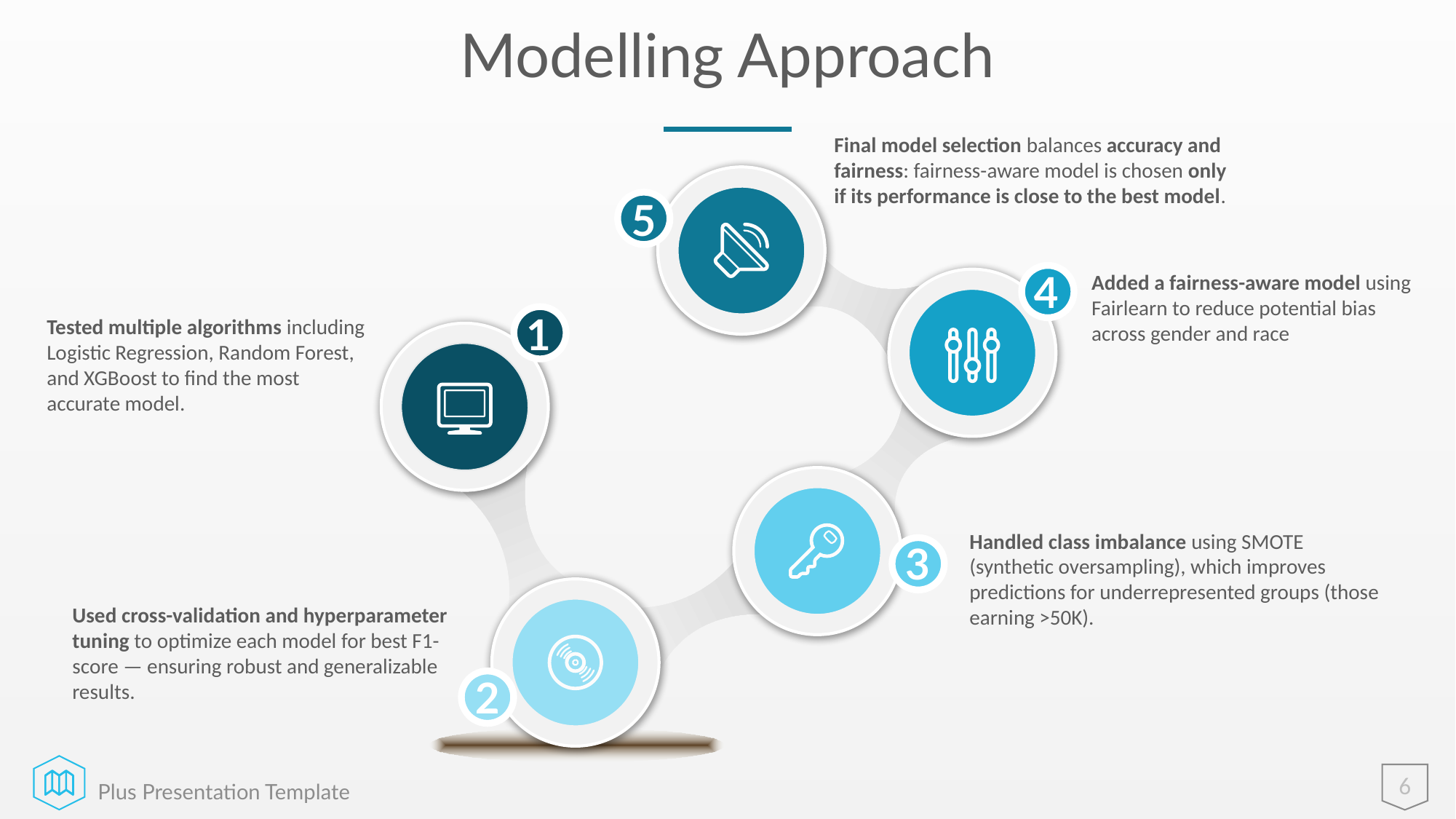

# Modelling Approach
Final model selection balances accuracy and fairness: fairness-aware model is chosen only if its performance is close to the best model.

5

Added a fairness-aware model using Fairlearn to reduce potential bias across gender and race

4

1

Tested multiple algorithms including Logistic Regression, Random Forest, and XGBoost to find the most accurate model.

3

Handled class imbalance using SMOTE (synthetic oversampling), which improves predictions for underrepresented groups (those earning >50K).

2
Used cross-validation and hyperparameter tuning to optimize each model for best F1-score — ensuring robust and generalizable results.

6